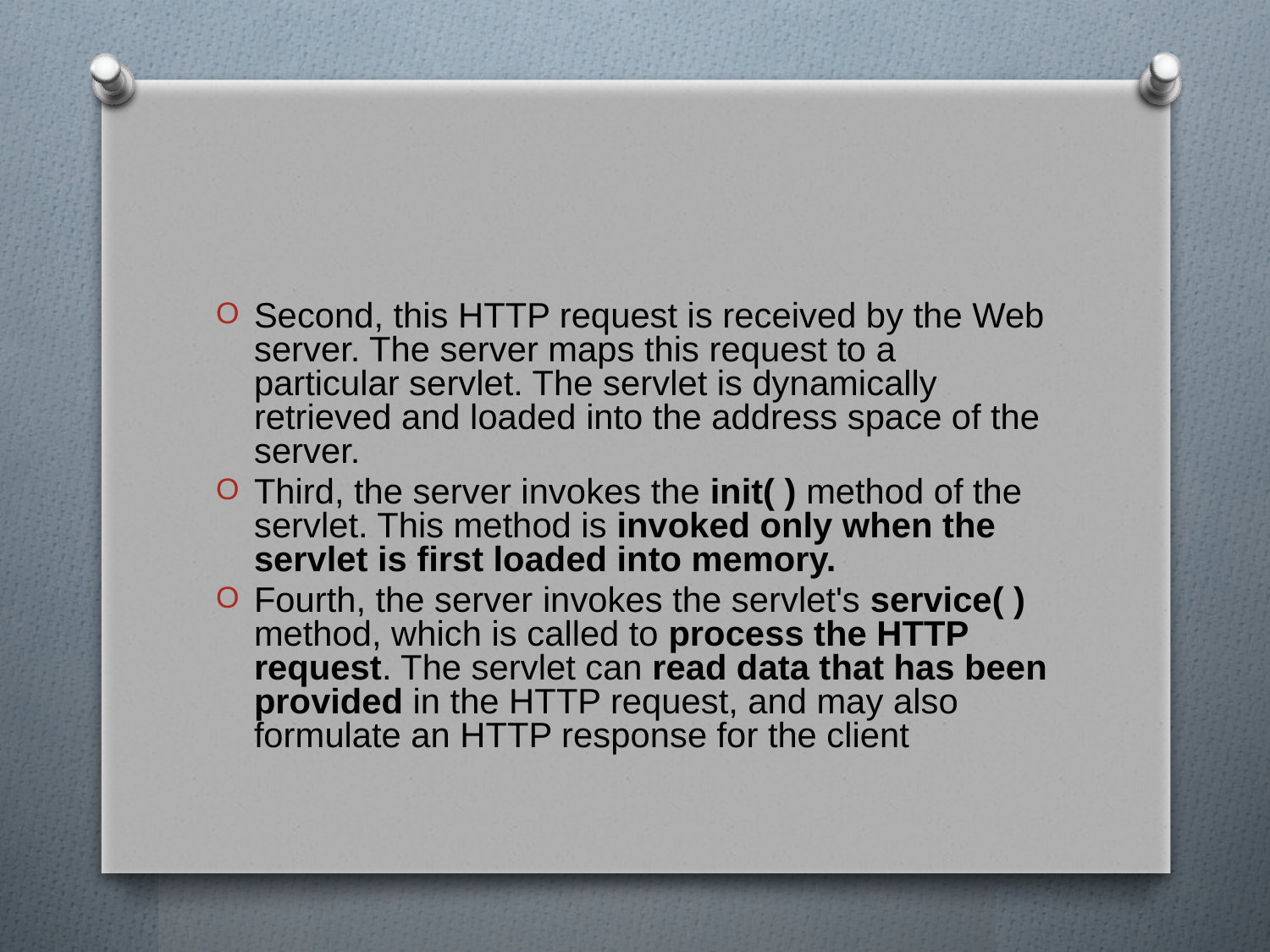

#
Second, this HTTP request is received by the Web server. The server maps this request to a particular servlet. The servlet is dynamically retrieved and loaded into the address space of the server.
Third, the server invokes the init( ) method of the servlet. This method is invoked only when the servlet is first loaded into memory.
Fourth, the server invokes the servlet's service( ) method, which is called to process the HTTP request. The servlet can read data that has been provided in the HTTP request, and may also formulate an HTTP response for the client